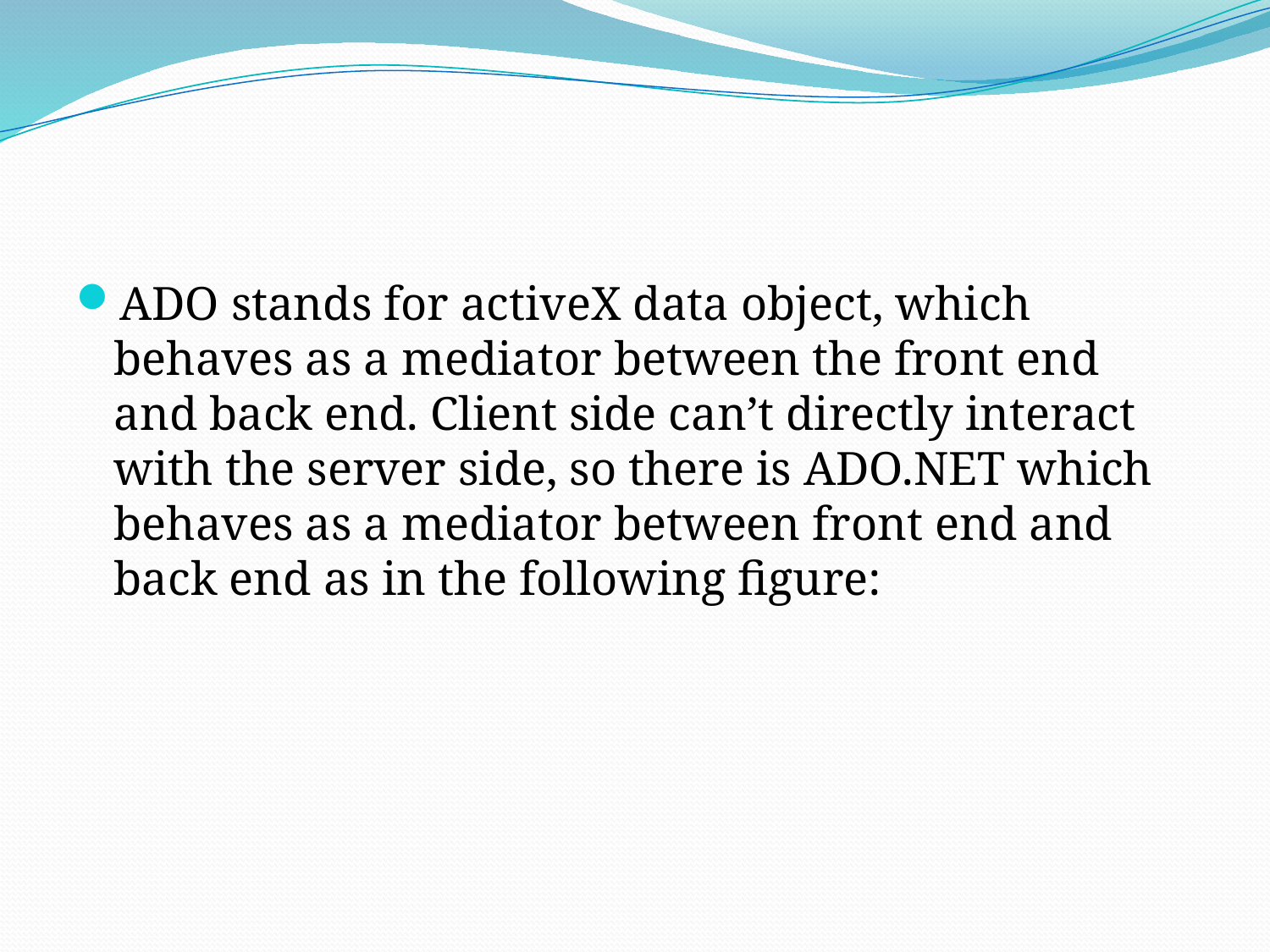

#
ADO stands for activeX data object, which behaves as a mediator between the front end and back end. Client side can’t directly interact with the server side, so there is ADO.NET which behaves as a mediator between front end and back end as in the following figure: